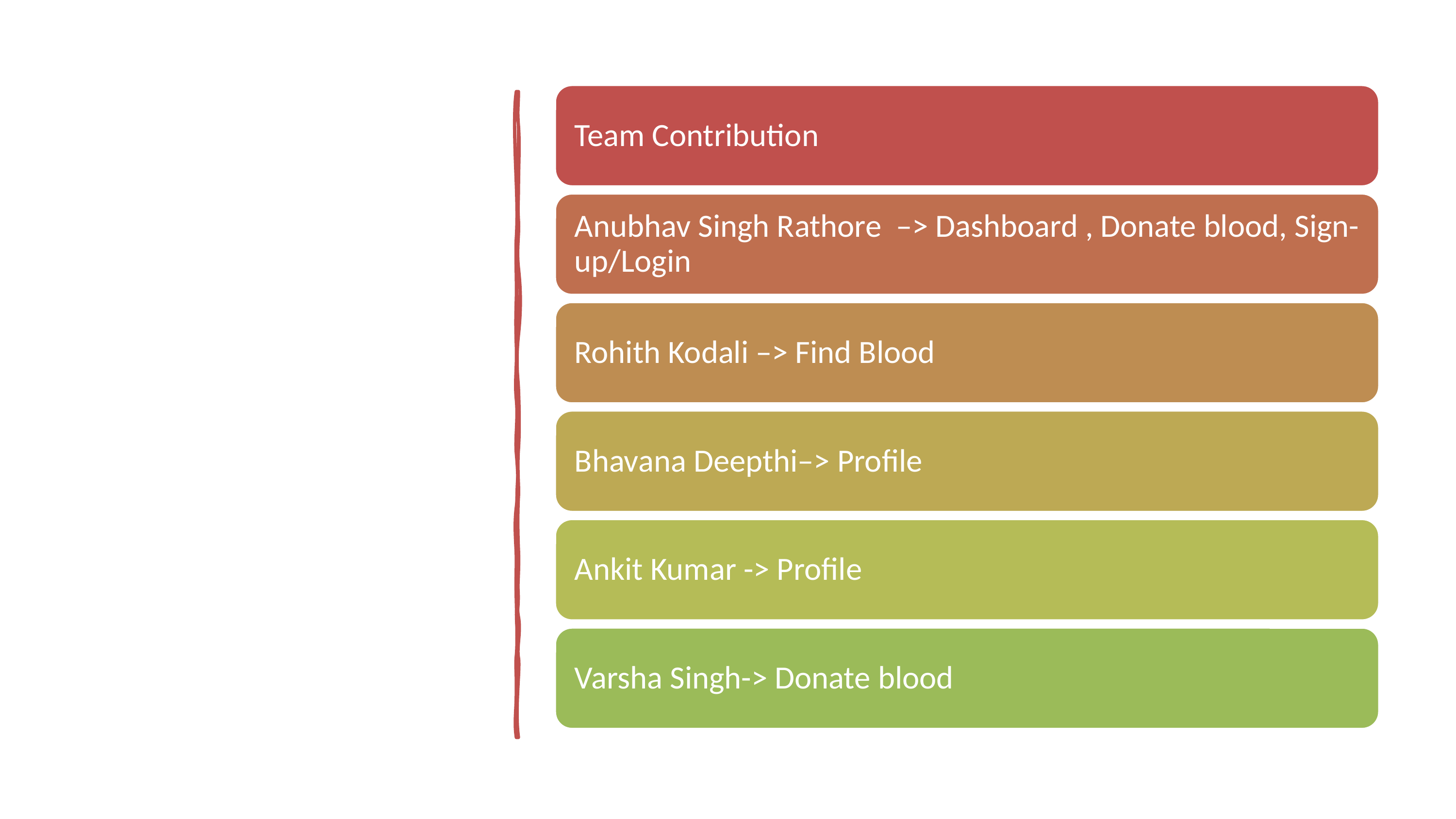

Team Contribution
Anubhav Singh Rathore  –> Dashboard , Donate blood, Sign-up/Login
Rohith Kodali –> Find Blood
Bhavana Deepthi–> Profile
Ankit Kumar -> Profile
Varsha Singh-> Donate blood